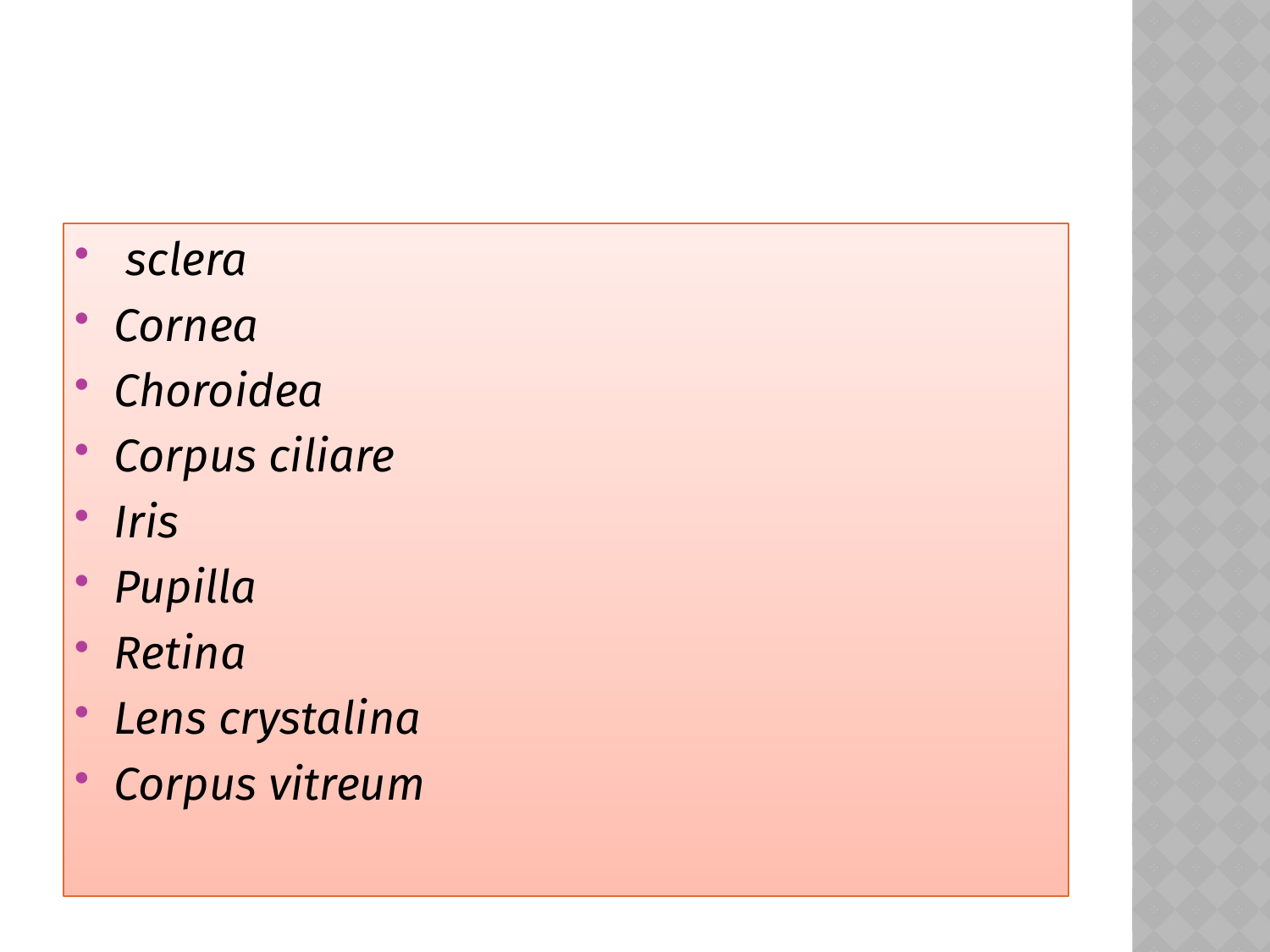

#
 sclera
Cornea
Choroidea
Corpus ciliare
Iris
Pupilla
Retina
Lens crystalina
Corpus vitreum